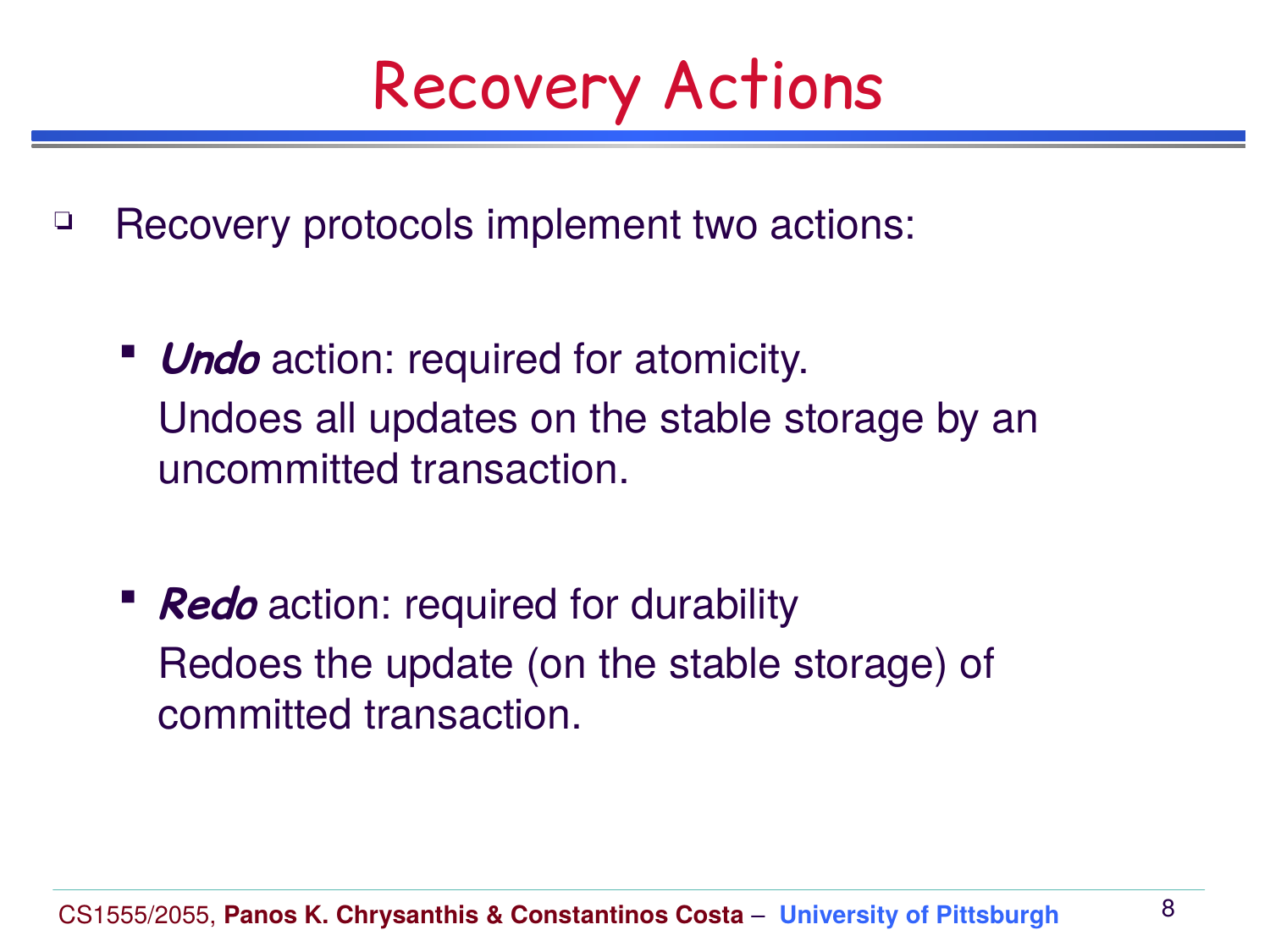

# Recovery Actions
 Recovery protocols implement two actions:

Undo action: required for atomicity.
	Undoes all updates on the stable storage by an uncommitted transaction.

Redo action: required for durability
	Redoes the update (on the stable storage) of committed transaction.